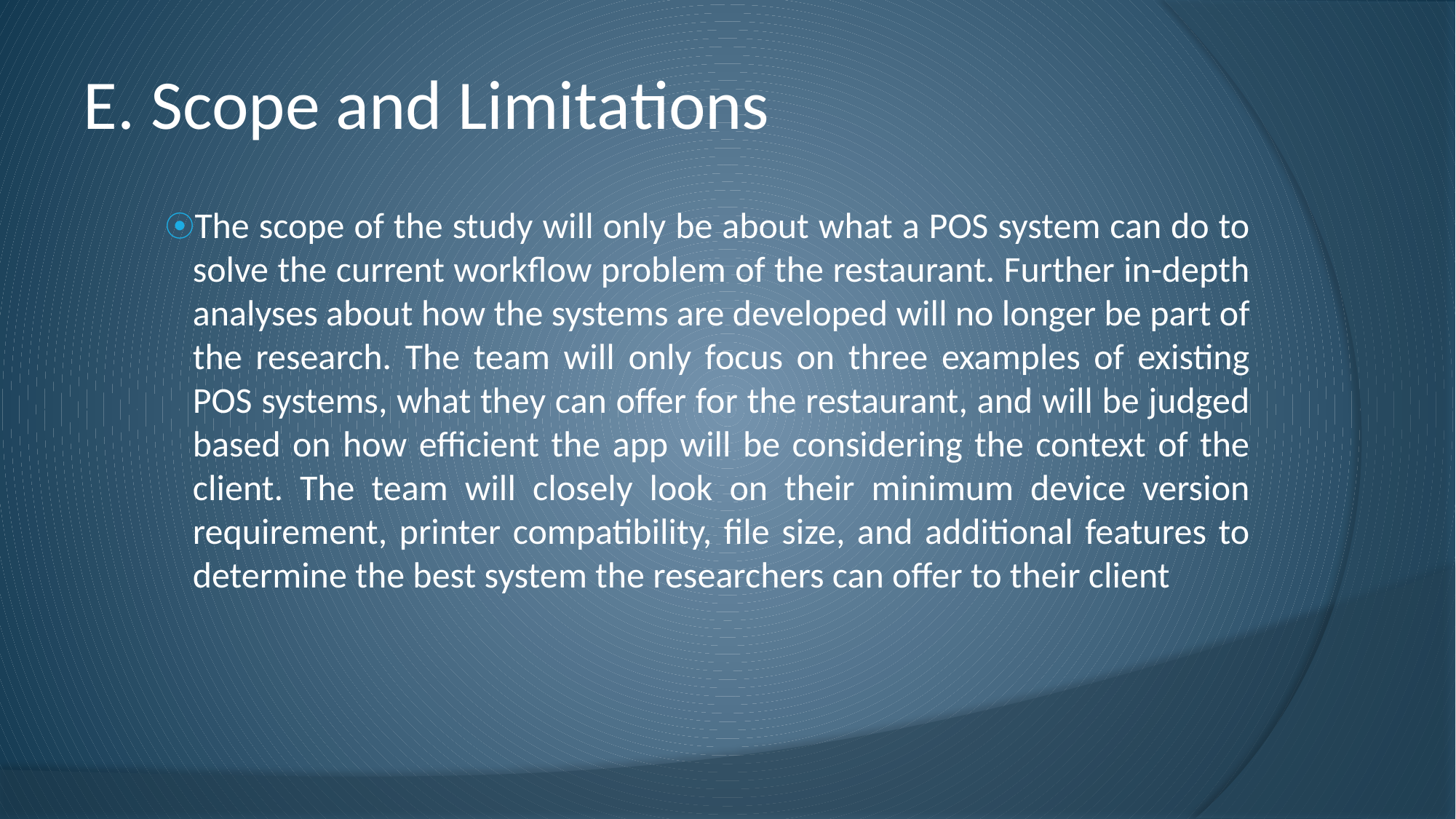

# E. Scope and Limitations
The scope of the study will only be about what a POS system can do to solve the current workflow problem of the restaurant. Further in-depth analyses about how the systems are developed will no longer be part of the research. The team will only focus on three examples of existing POS systems, what they can offer for the restaurant, and will be judged based on how efficient the app will be considering the context of the client. The team will closely look on their minimum device version requirement, printer compatibility, file size, and additional features to determine the best system the researchers can offer to their client